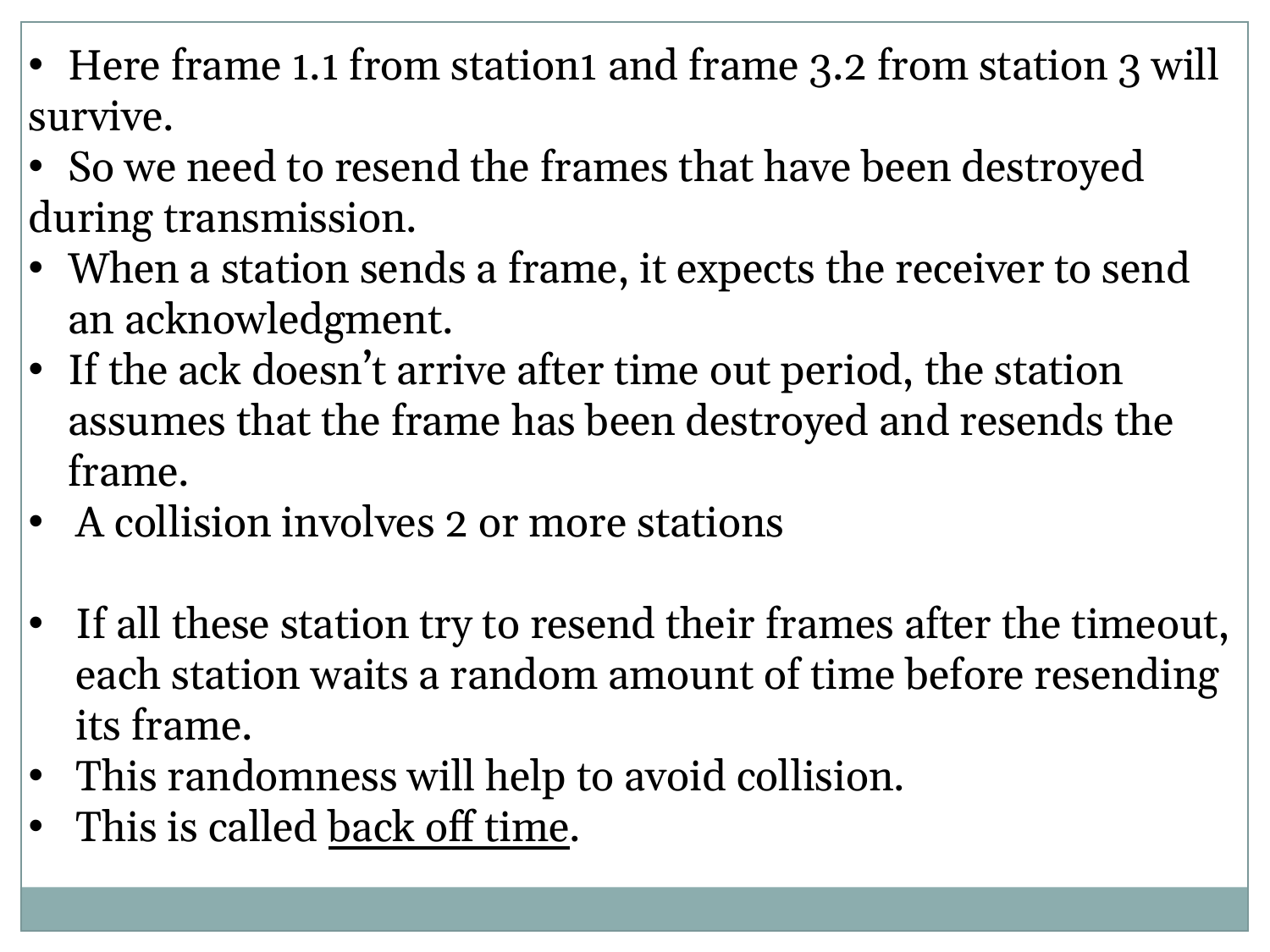

Here frame 1.1 from station1 and frame 3.2 from station 3 will
survive.
So we need to resend the frames that have been destroyed
during transmission.
When a station sends a frame, it expects the receiver to send an acknowledgment.
If the ack doesn’t arrive after time out period, the station assumes that the frame has been destroyed and resends the frame.
A collision involves 2 or more stations

If all these station try to resend their frames after the timeout, each station waits a random amount of time before resending its frame.
This randomness will help to avoid collision.
This is called back off time.